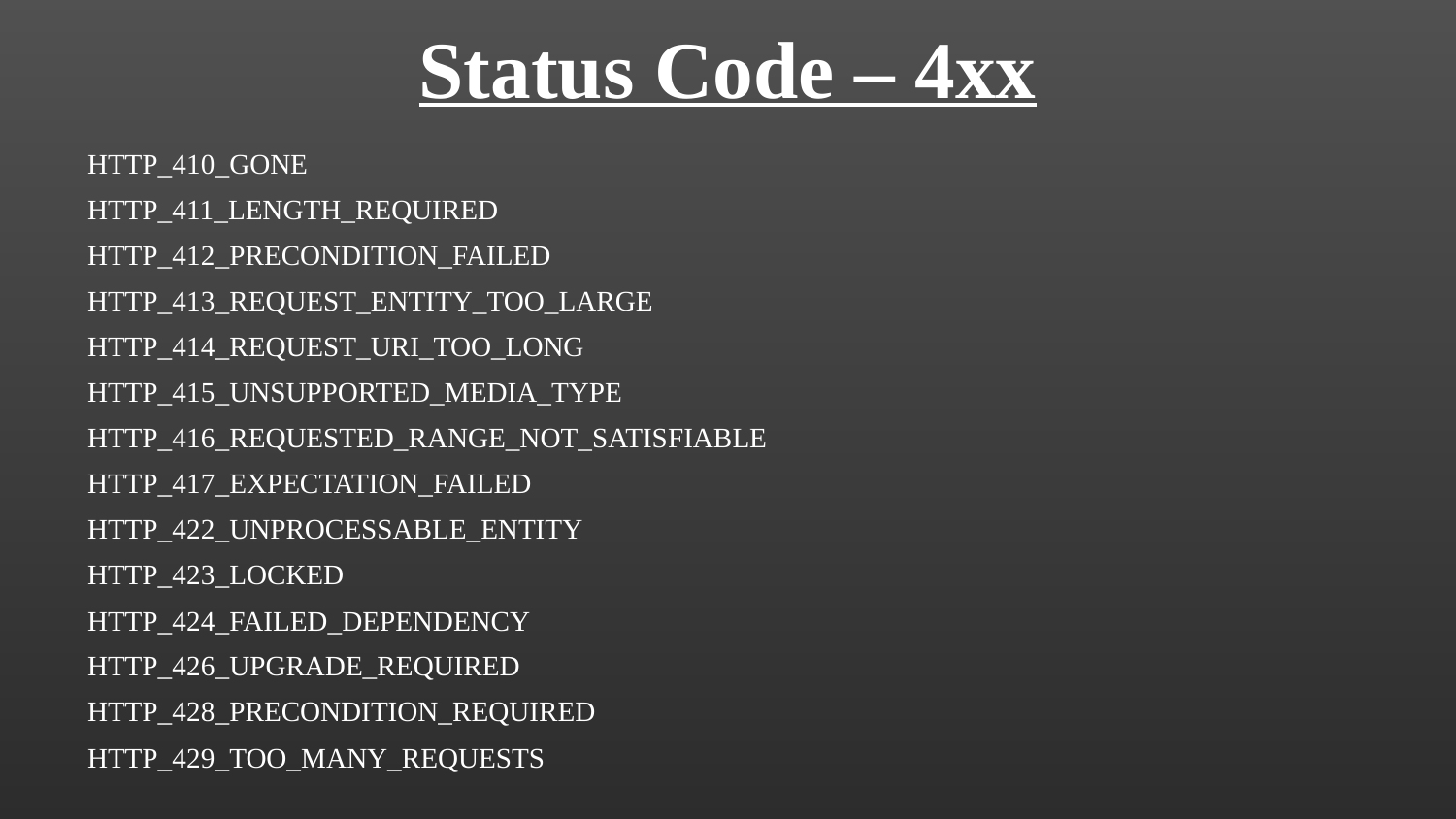

# Status Code – 4xx
HTTP_410_GONE
HTTP_411_LENGTH_REQUIRED
HTTP_412_PRECONDITION_FAILED
HTTP_413_REQUEST_ENTITY_TOO_LARGE
HTTP_414_REQUEST_URI_TOO_LONG
HTTP_415_UNSUPPORTED_MEDIA_TYPE
HTTP_416_REQUESTED_RANGE_NOT_SATISFIABLE
HTTP_417_EXPECTATION_FAILED
HTTP_422_UNPROCESSABLE_ENTITY
HTTP_423_LOCKED
HTTP_424_FAILED_DEPENDENCY
HTTP_426_UPGRADE_REQUIRED
HTTP_428_PRECONDITION_REQUIRED
HTTP_429_TOO_MANY_REQUESTS